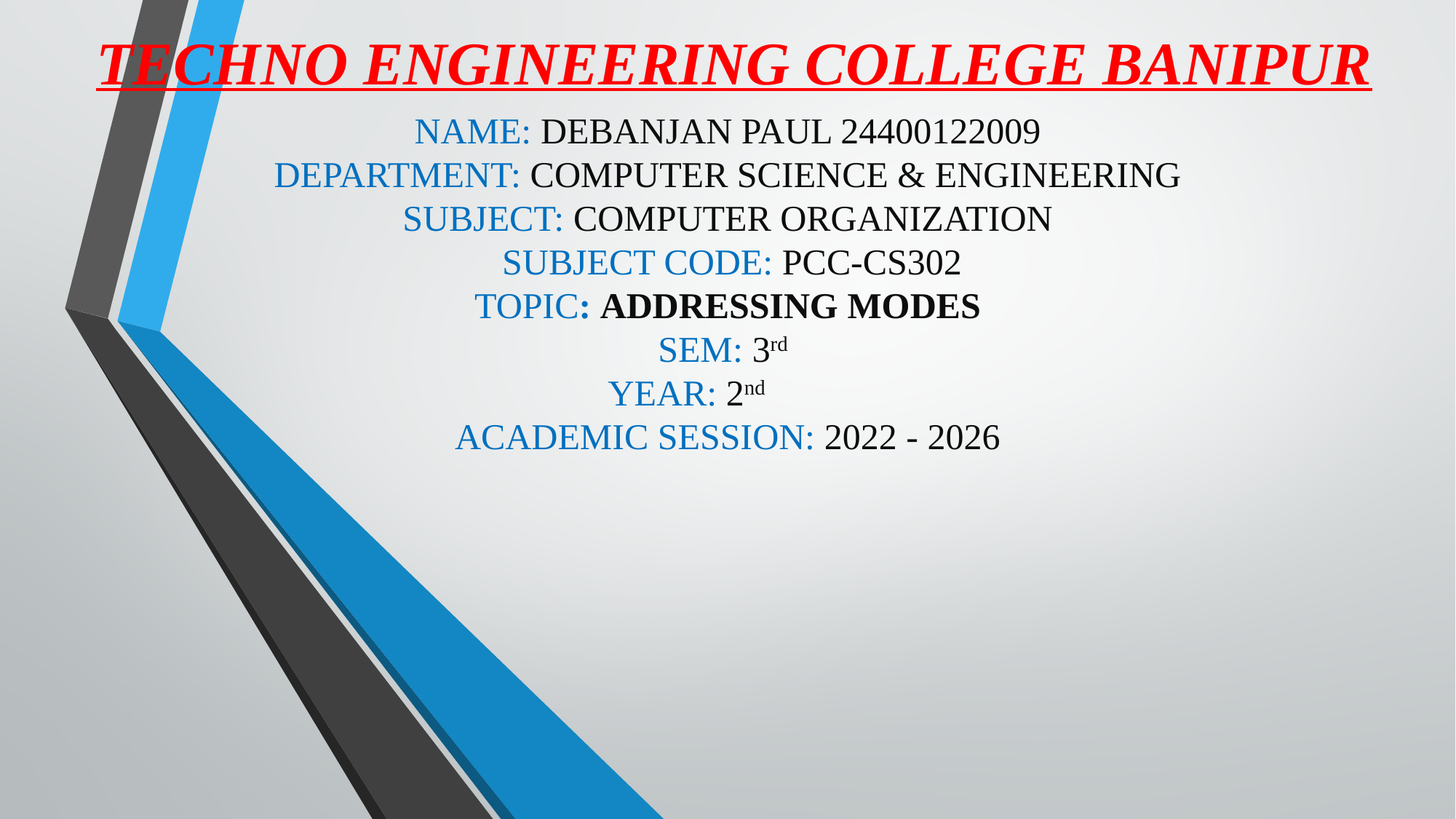

TECHNO ENGINEERING COLLEGE BANIPUR
NAME: DEBANJAN PAUL 24400122009
DEPARTMENT: COMPUTER SCIENCE & ENGINEERING
SUBJECT: COMPUTER ORGANIZATION
 SUBJECT CODE: PCC-CS302
TOPIC: ADDRESSING MODES
SEM: 3rd
 YEAR: 2nd
ACADEMIC SESSION: 2022 - 2026